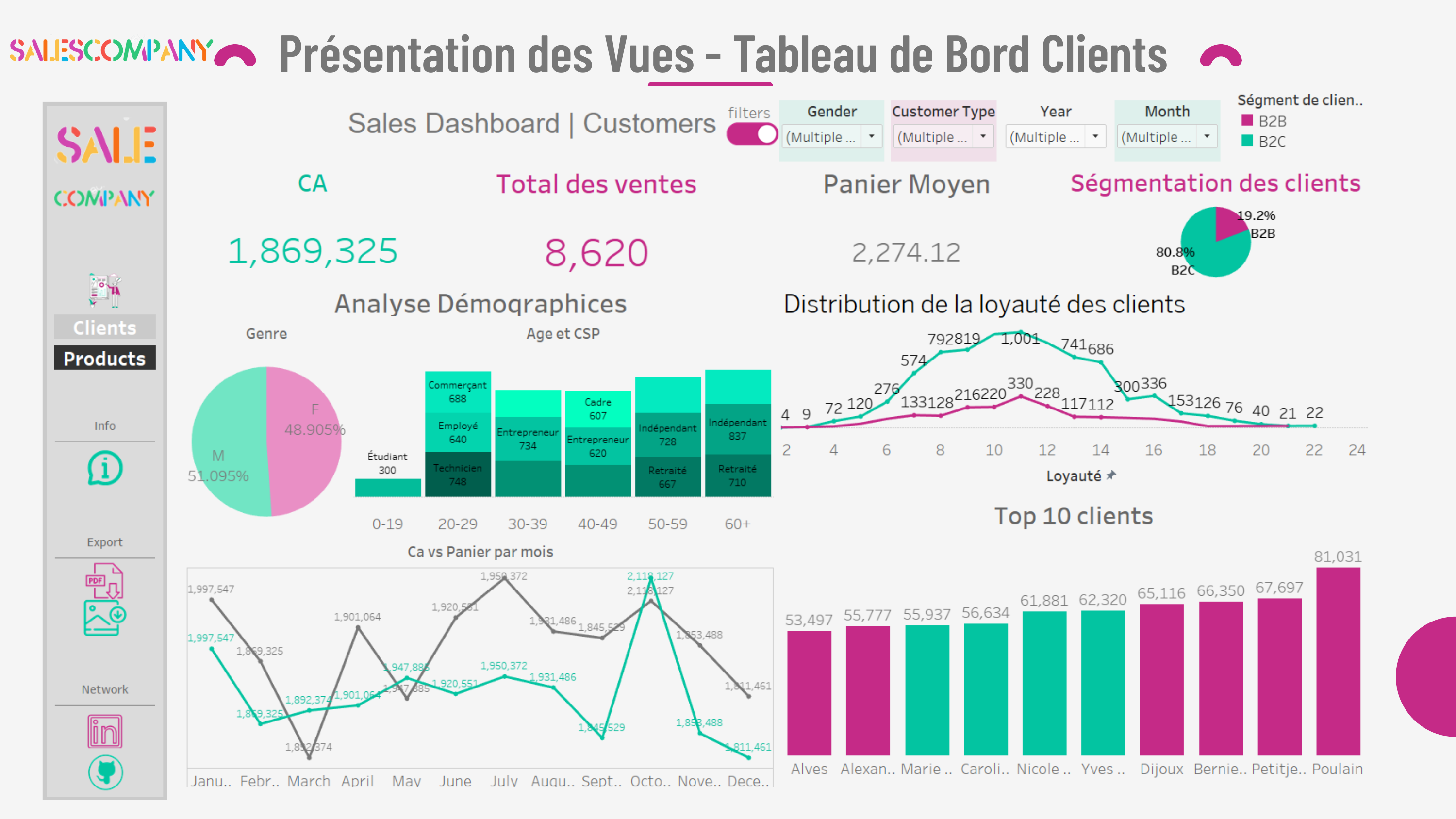

Présentation des Vues - Tableau de Bord Clients